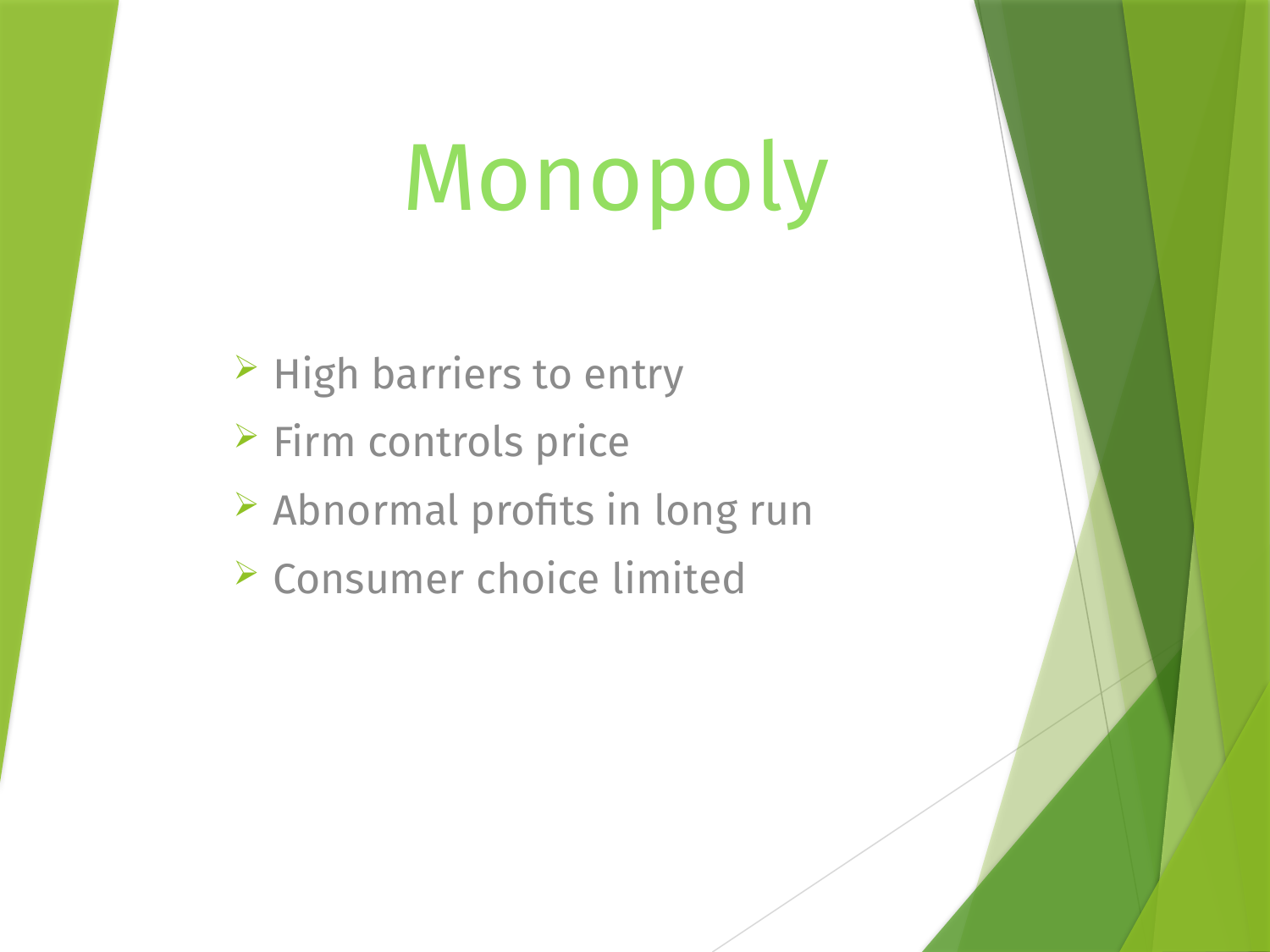

# Monopoly

High barriers to entry
Firm controls price
Abnormal profits in long run
Consumer choice limited